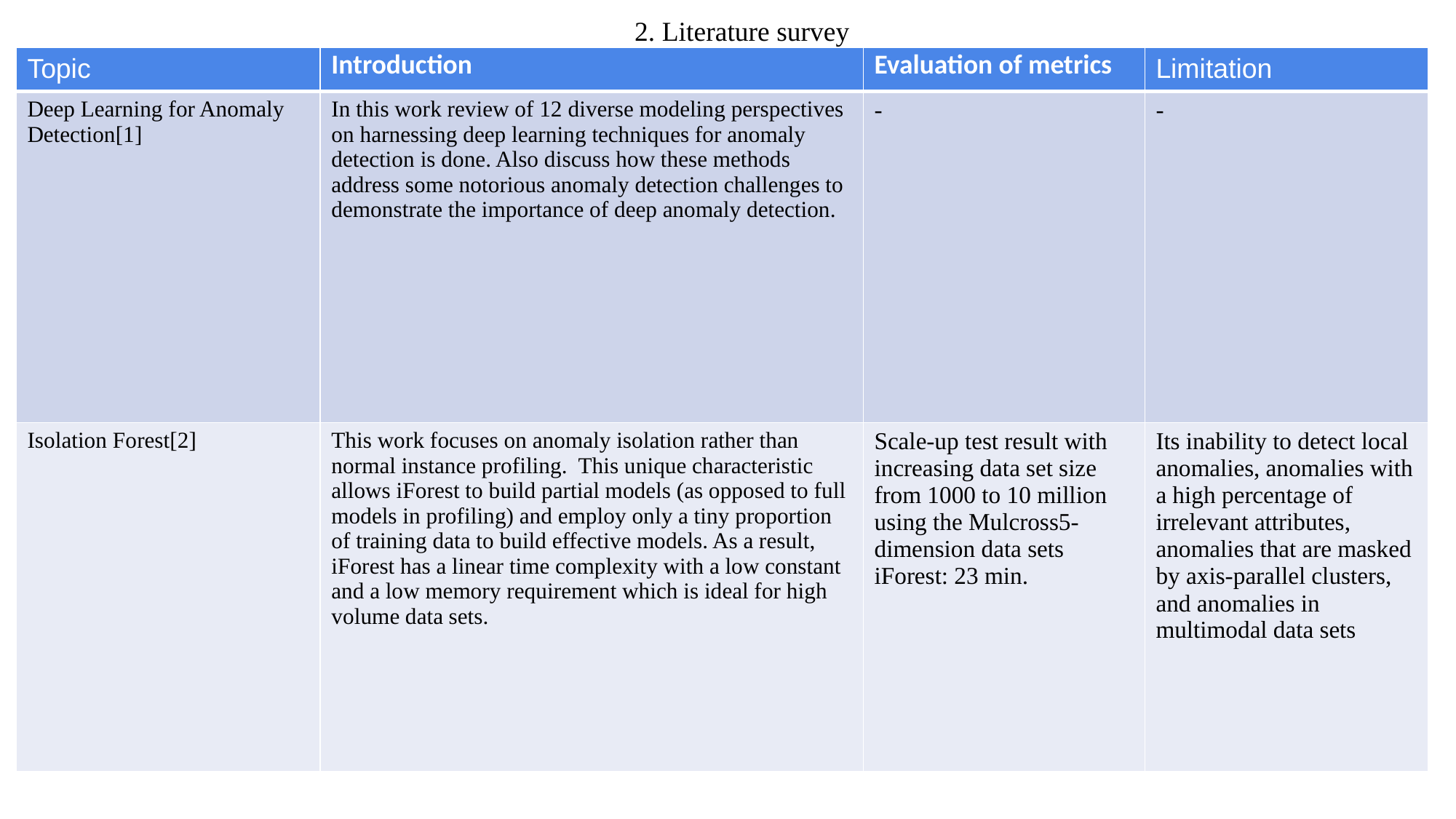

2. Literature survey
| Topic | Introduction | Evaluation of metrics | Limitation |
| --- | --- | --- | --- |
| Deep Learning for Anomaly Detection[1] | In this work review of 12 diverse modeling perspectives on harnessing deep learning techniques for anomaly detection is done. Also discuss how these methods address some notorious anomaly detection challenges to demonstrate the importance of deep anomaly detection. | - | - |
| Isolation Forest[2] | This work focuses on anomaly isolation rather than normal instance profiling. This unique characteristic allows iForest to build partial models (as opposed to full models in profiling) and employ only a tiny proportion of training data to build effective models. As a result, iForest has a linear time complexity with a low constant and a low memory requirement which is ideal for high volume data sets. | Scale-up test result with increasing data set size from 1000 to 10 million using the Mulcross5-dimension data sets iForest: 23 min. | Its inability to detect local anomalies, anomalies with a high percentage of irrelevant attributes, anomalies that are masked by axis-parallel clusters, and anomalies in multimodal data sets |